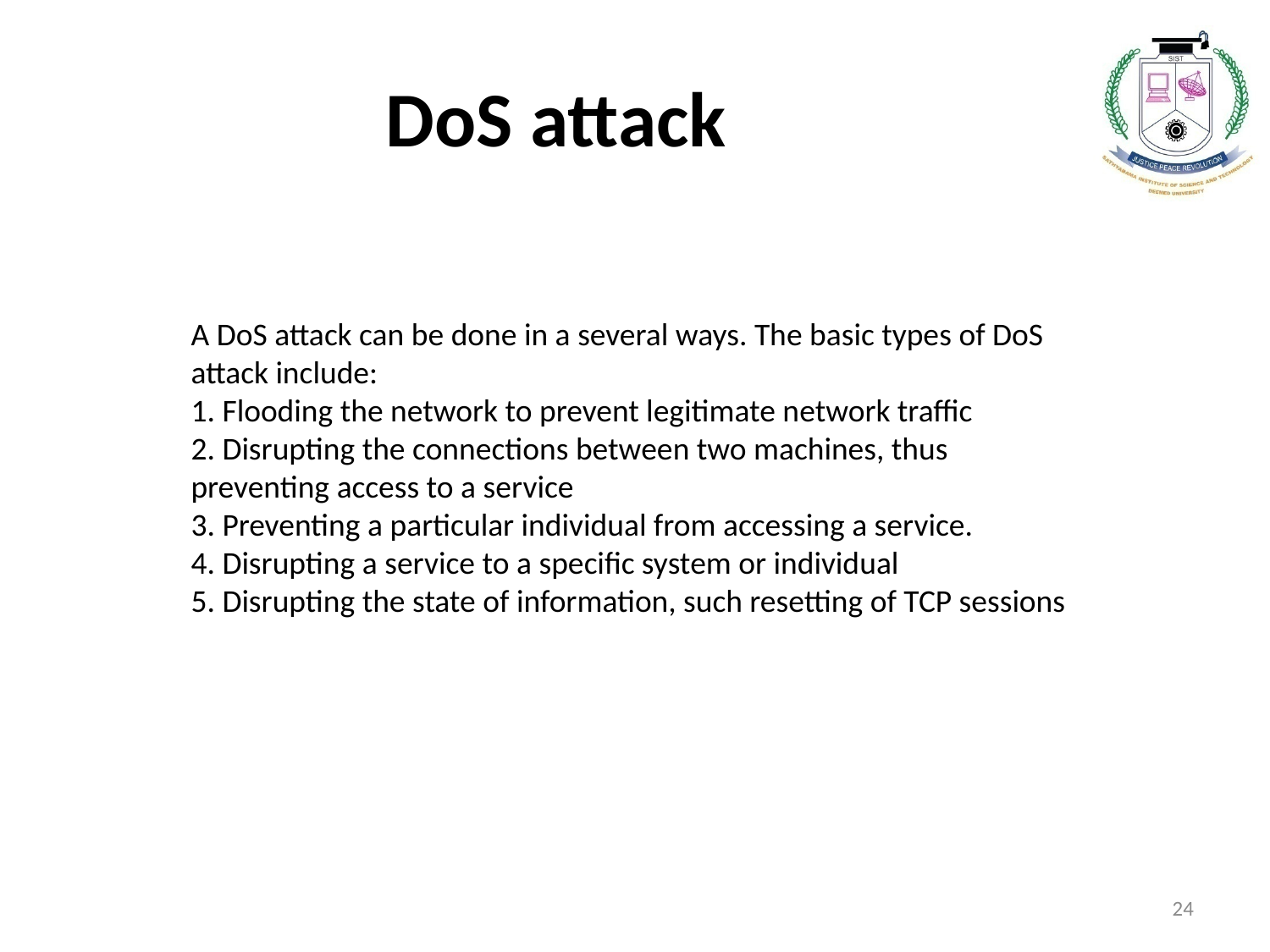

# DoS attack

A DoS attack can be done in a several ways. The basic types of DoS attack include:
1. Flooding the network to prevent legitimate network traffic
2. Disrupting the connections between two machines, thus preventing access to a service
3. Preventing a particular individual from accessing a service.
4. Disrupting a service to a specific system or individual
5. Disrupting the state of information, such resetting of TCP sessions
24